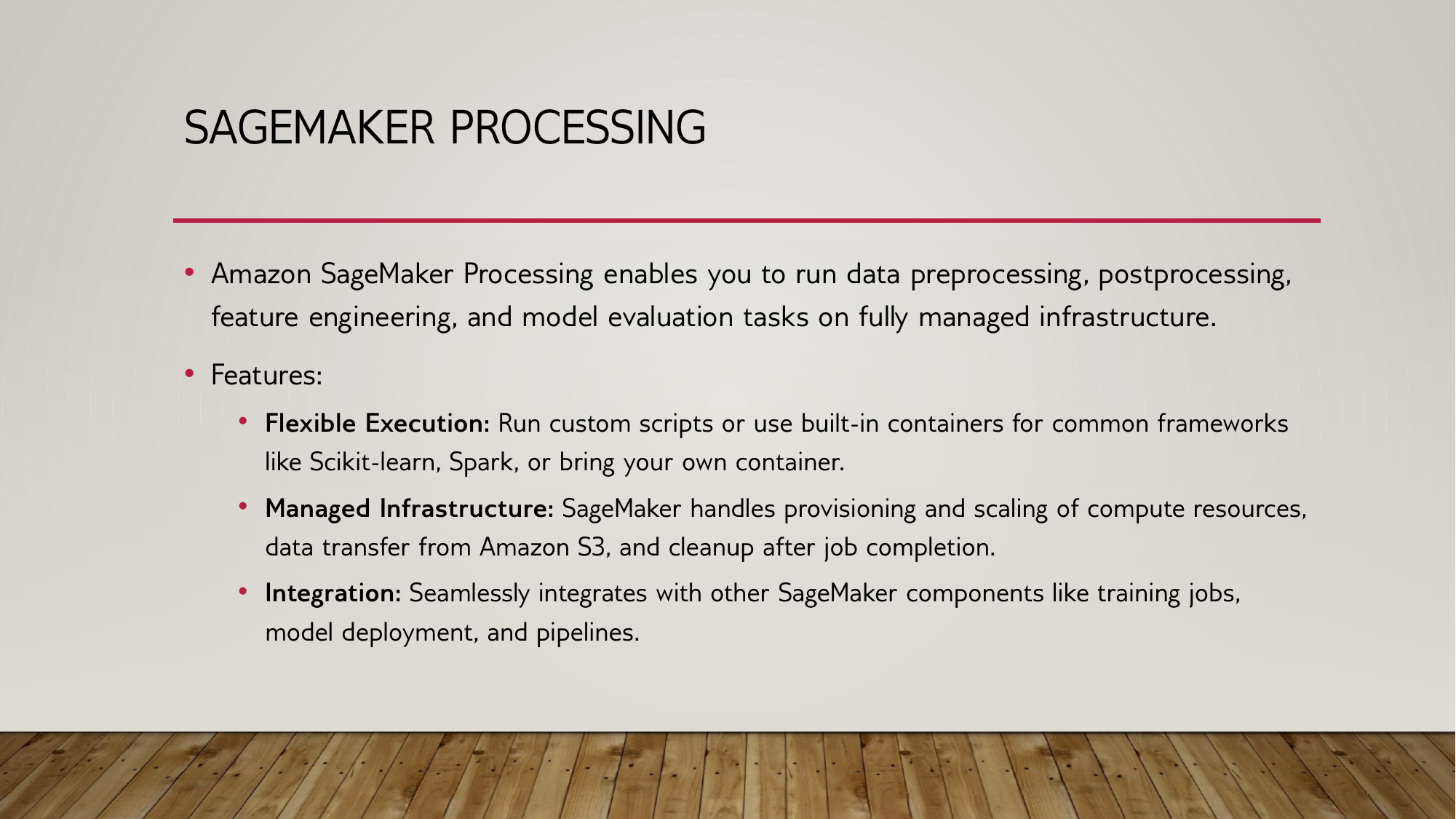

# SageMaker Processing
Amazon SageMaker Processing enables you to run data preprocessing, postprocessing, feature engineering, and model evaluation tasks on fully managed infrastructure.​
Features:
Flexible Execution: Run custom scripts or use built-in containers for common frameworks like Scikit-learn, Spark, or bring your own container.
Managed Infrastructure: SageMaker handles provisioning and scaling of compute resources, data transfer from Amazon S3, and cleanup after job completion.
Integration: Seamlessly integrates with other SageMaker components like training jobs, model deployment, and pipelines.​